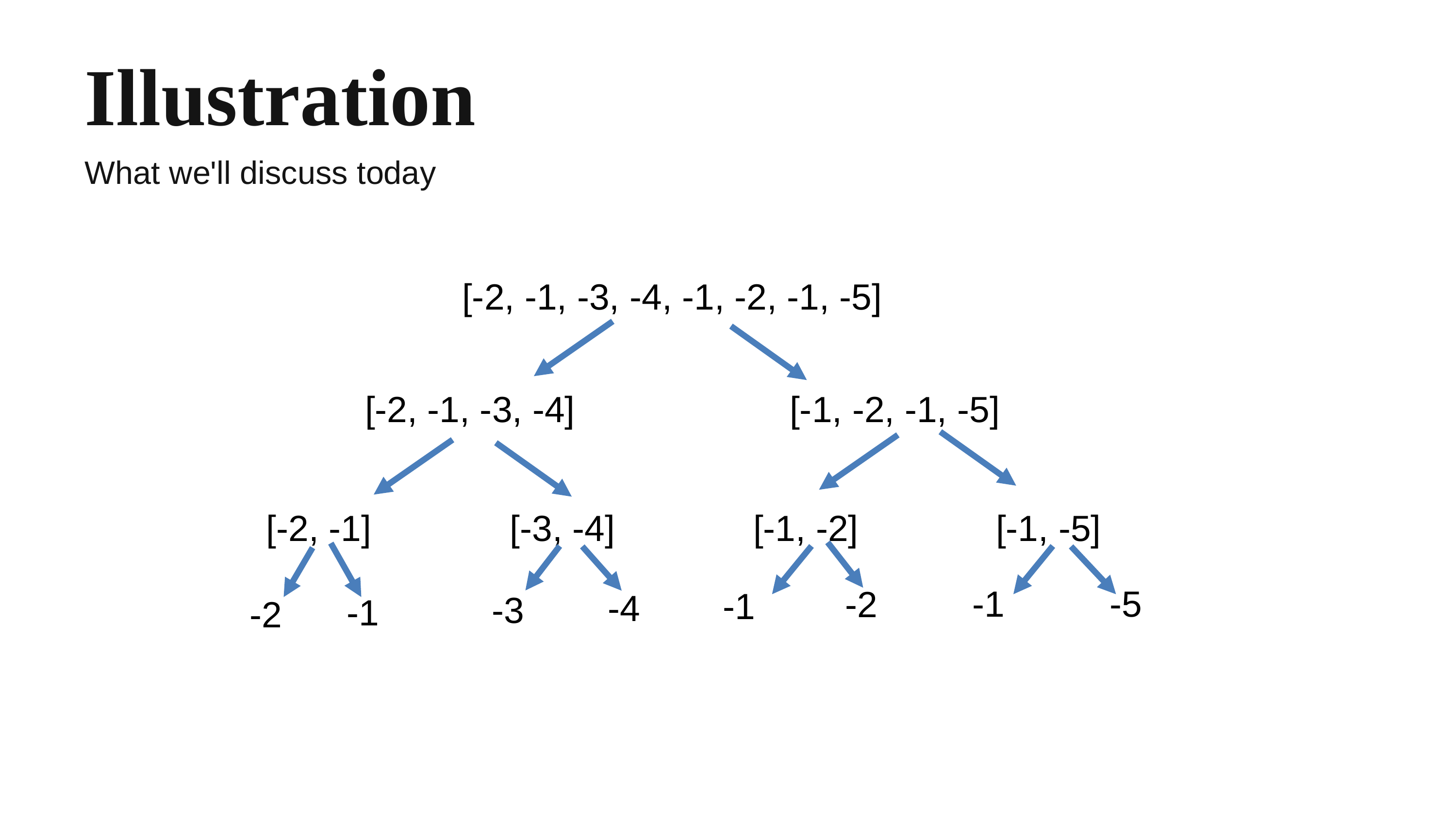

Illustration
What we'll discuss today
[-2, -1, -3, -4, -1, -2, -1, -5]
[-2, -1, -3, -4]
[-1, -2, -1, -5]
[-3, -4]
[-1, -5]
[-1, -2]
[-2, -1]
-1
-5
-2
-1
-4
-3
-1
-2